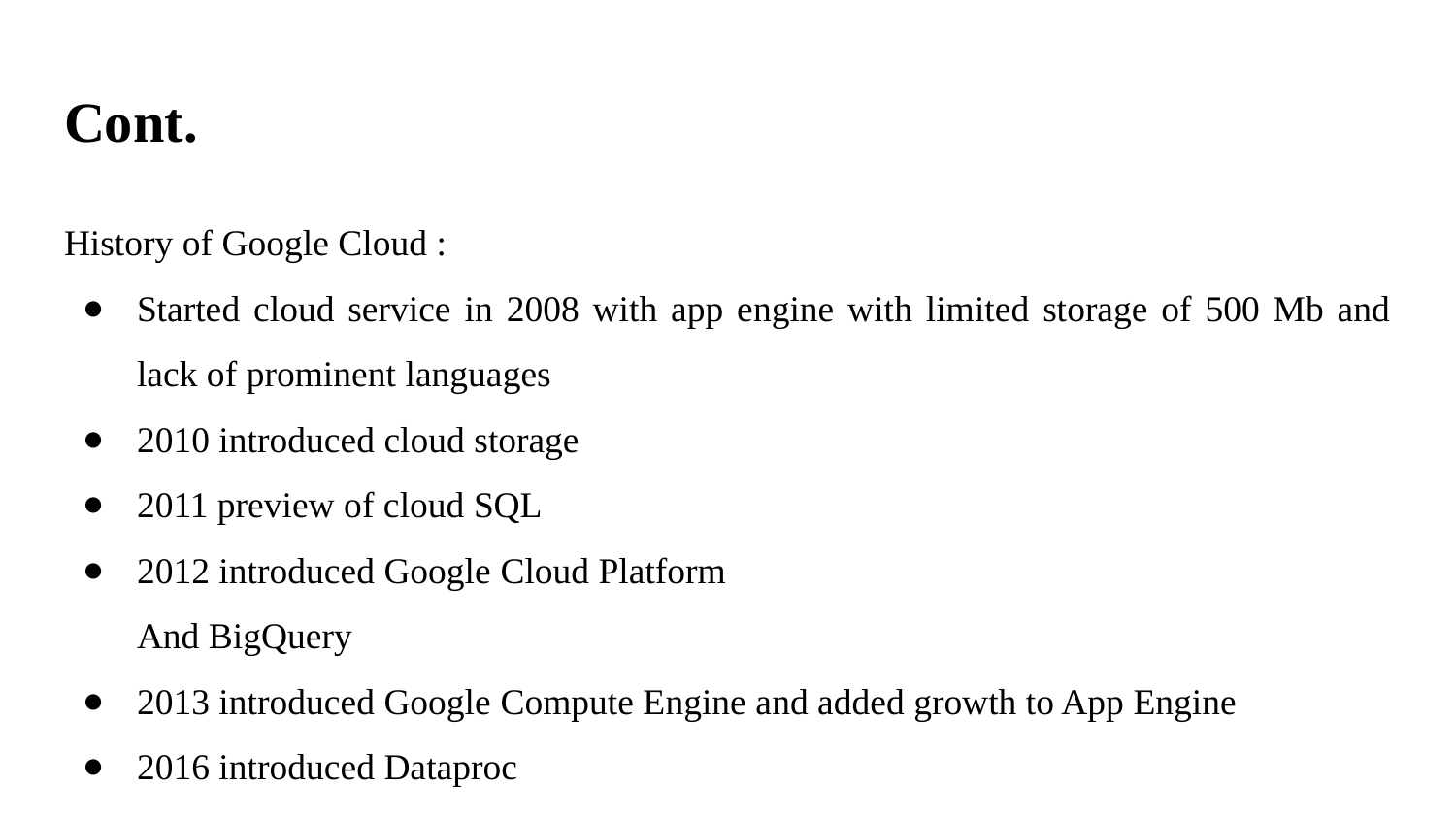

# Cont.
History of Google Cloud :
Started cloud service in 2008 with app engine with limited storage of 500 Mb and lack of prominent languages
2010 introduced cloud storage
2011 preview of cloud SQL
2012 introduced Google Cloud Platform
And BigQuery
2013 introduced Google Compute Engine and added growth to App Engine
2016 introduced Dataproc